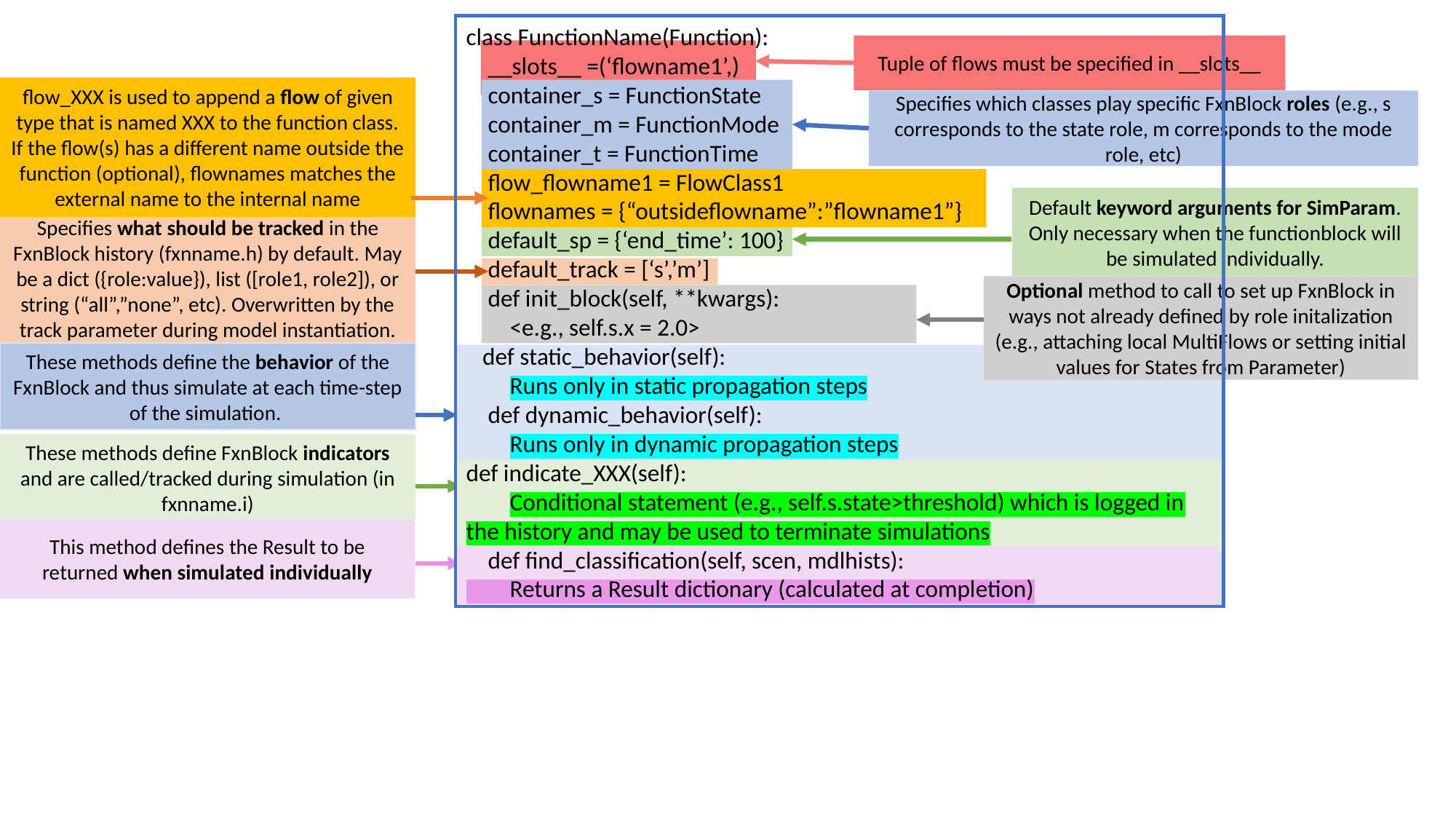

class FunctionName(Function):
    __slots__ =(‘flowname1’,)
    container_s = FunctionState
    container_m = FunctionMode
    container_t = FunctionTime
    flow_flowname1 = FlowClass1
    flownames = {“outsideflowname”:”flowname1”}
    default_sp = {‘end_time’: 100}
    default_track = [‘s’,’m’]
    def init_block(self, **kwargs):
        <e.g., self.s.x = 2.0>
   def static_behavior(self):
        Runs only in static propagation steps
    def dynamic_behavior(self):
        Runs only in dynamic propagation steps
def indicate_XXX(self):
        Conditional statement (e.g., self.s.state>threshold) which is logged in the history and may be used to terminate simulations
    def find_classification(self, scen, mdlhists):
        Returns a Result dictionary (calculated at completion)
Tuple of flows must be specified in __slots__

flow_XXX is used to append a flow of given type that is named XXX to the function class. If the flow(s) has a different name outside the function (optional), flownames matches the external name to the internal name

Specifies which classes play specific FxnBlock roles (e.g., s corresponds to the state role, m corresponds to the mode role, etc)

Default keyword arguments for SimParam. Only necessary when the functionblock will be simulated individually.
Specifies what should be tracked in the FxnBlock history (fxnname.h) by default. May be a dict ({role:value}), list ([role1, role2]), or string (“all”,”none”, etc). Overwritten by the track parameter during model instantiation.

Optional method to call to set up FxnBlock in ways not already defined by role initalization (e.g., attaching local MultiFlows or setting initial values for States from Parameter)

These methods define the behavior of the FxnBlock and thus simulate at each time-step of the simulation.

These methods define FxnBlock indicators and are called/tracked during simulation (in fxnname.i)

This method defines the Result to be returned when simulated individually